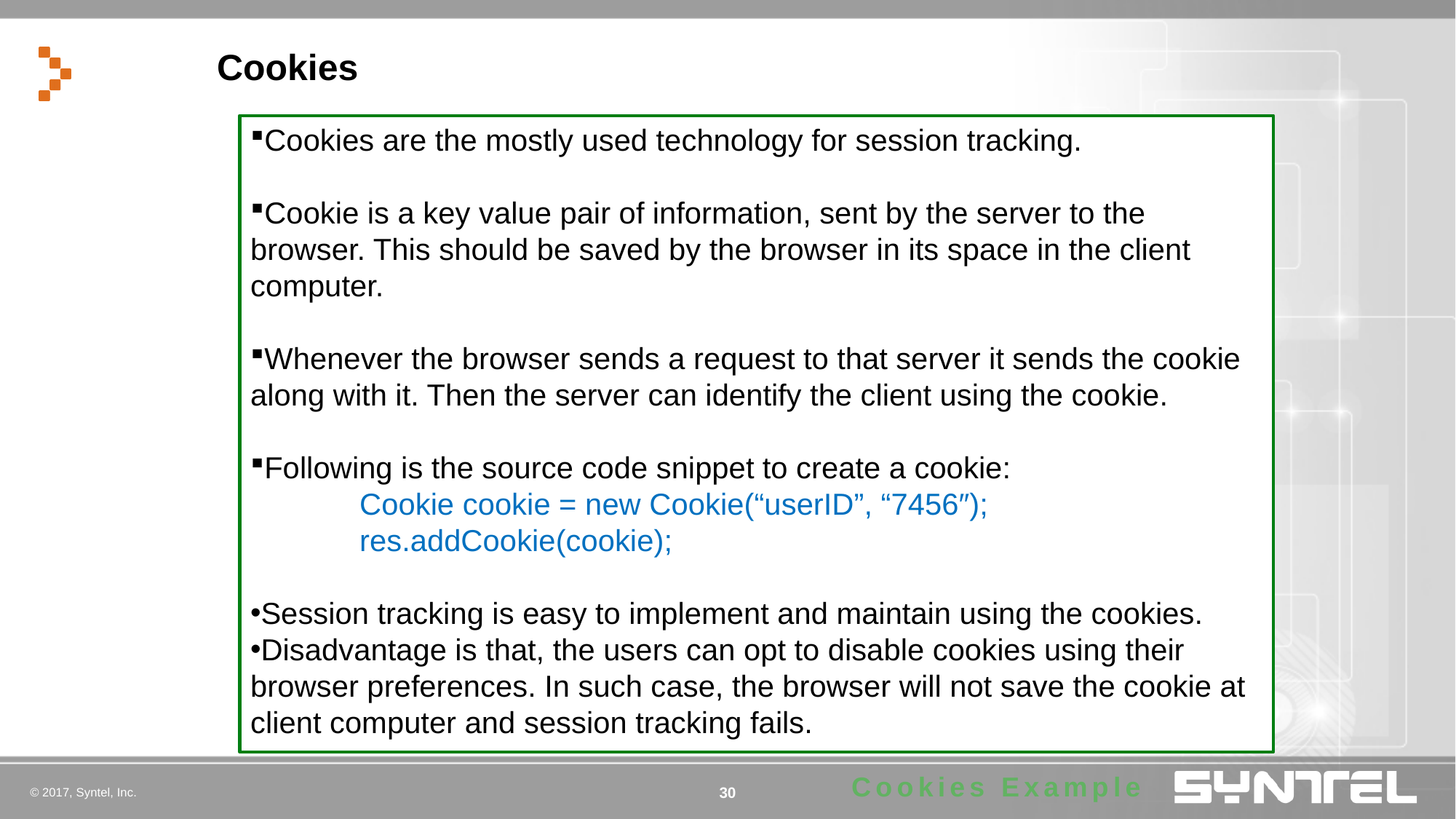

# Cookies
Cookies are the mostly used technology for session tracking.

Cookie is a key value pair of information, sent by the server to the browser. This should be saved by the browser in its space in the client computer.

Whenever the browser sends a request to that server it sends the cookie along with it. Then the server can identify the client using the cookie.
Following is the source code snippet to create a cookie:
Cookie cookie = new Cookie(“userID”, “7456″);
res.addCookie(cookie);

Session tracking is easy to implement and maintain using the cookies.
Disadvantage is that, the users can opt to disable cookies using their browser preferences. In such case, the browser will not save the cookie at client computer and session tracking fails.

Cookies Example